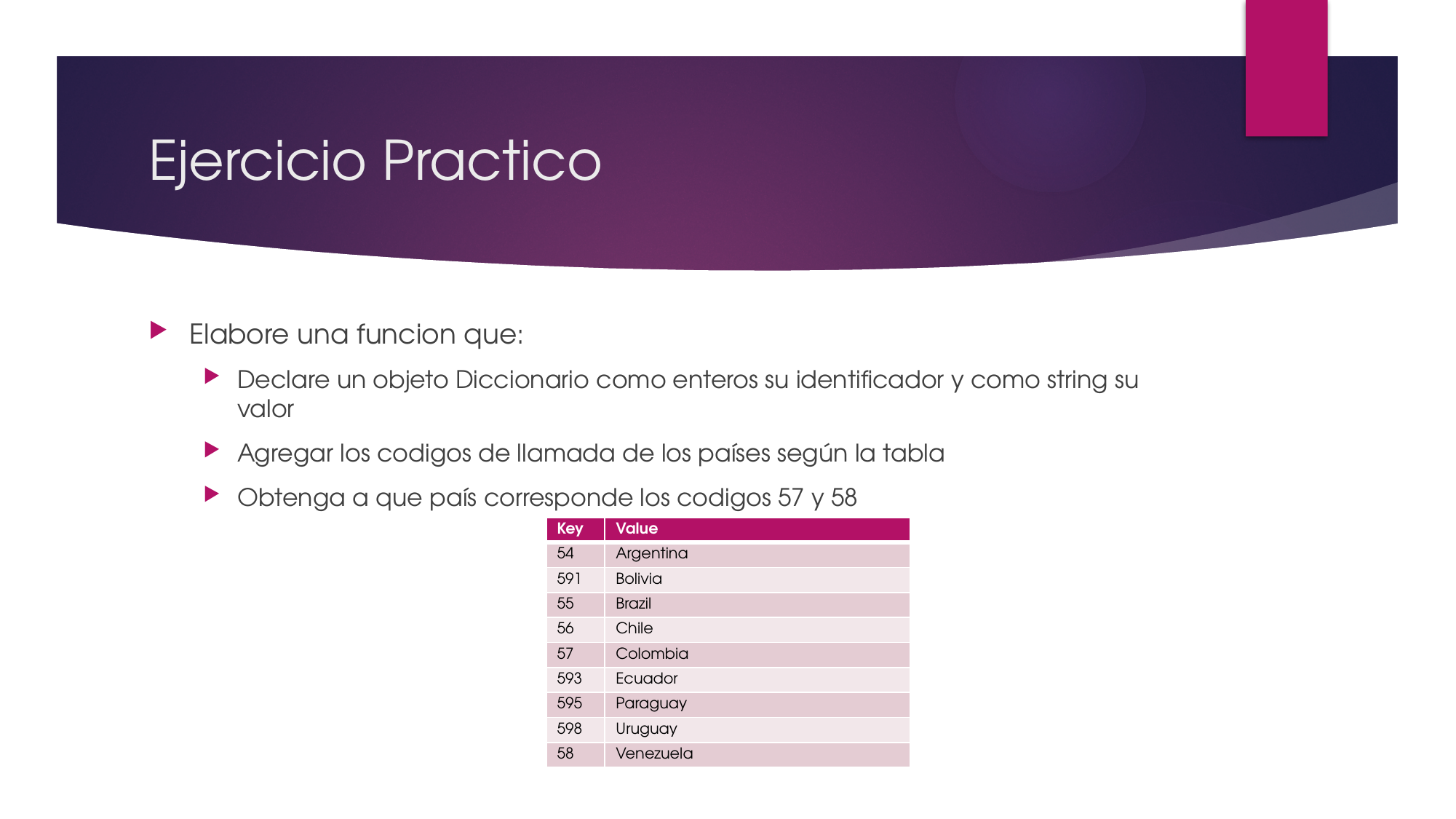

# Ejercicio Practico
Elabore una funcion que:
Declare un objeto Diccionario como enteros su identificador y como string su valor
Agregar los codigos de llamada de los países según la tabla
Obtenga a que país corresponde los codigos 57 y 58
| Key | Value |
| --- | --- |
| 54 | Argentina |
| 591 | Bolivia |
| 55 | Brazil |
| 56 | Chile |
| 57 | Colombia |
| 593 | Ecuador |
| 595 | Paraguay |
| 598 | Uruguay |
| 58 | Venezuela |